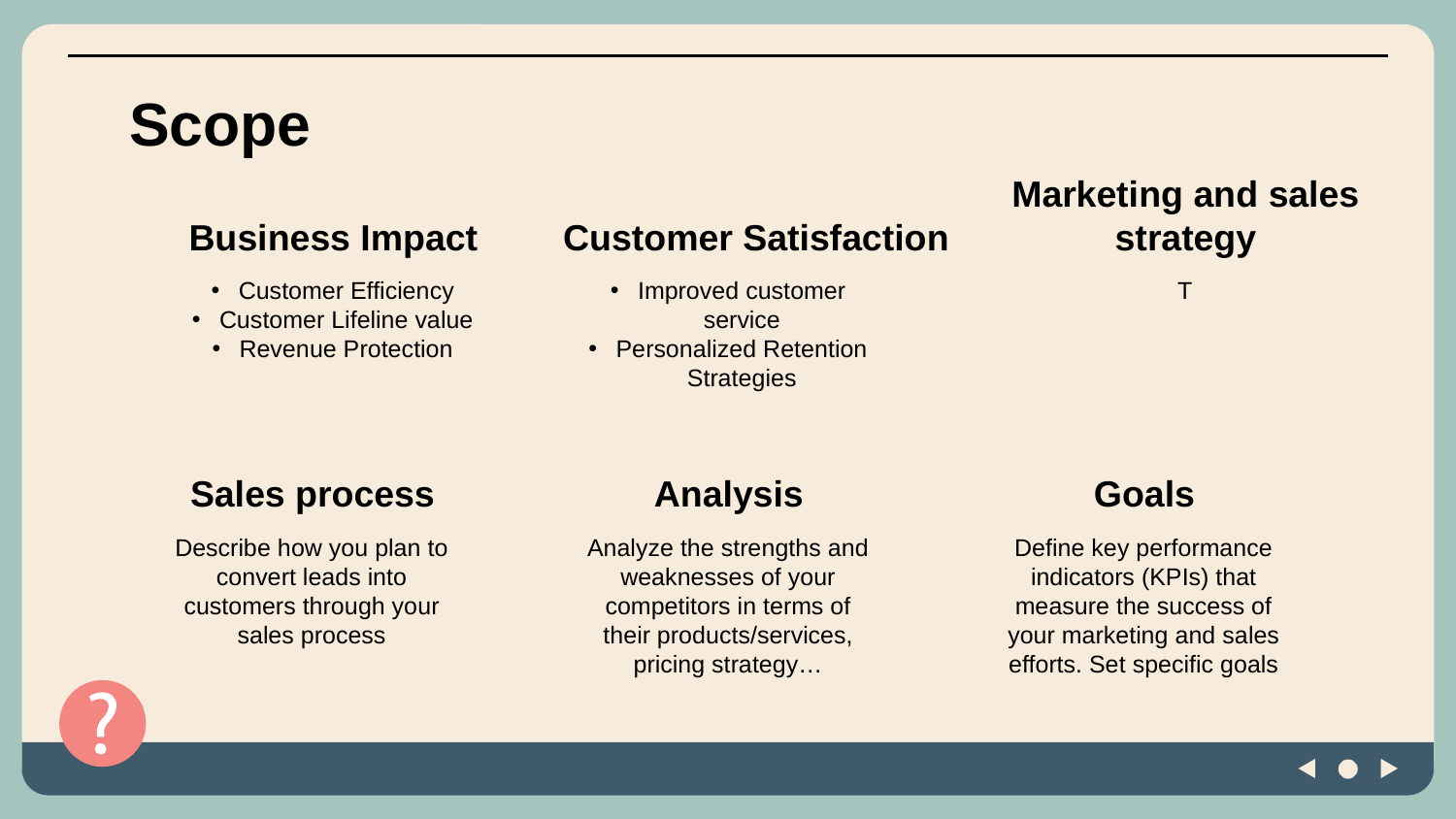

# Scope
Business Impact
Customer Satisfaction
Marketing and sales strategy
Improved customer service
Personalized Retention Strategies
T
Customer Efficiency
Customer Lifeline value
Revenue Protection
Sales process
Analysis
Goals
Analyze the strengths and weaknesses of your competitors in terms of their products/services, pricing strategy…
Define key performance indicators (KPIs) that measure the success of your marketing and sales efforts. Set specific goals
Describe how you plan to convert leads into customers through your sales process